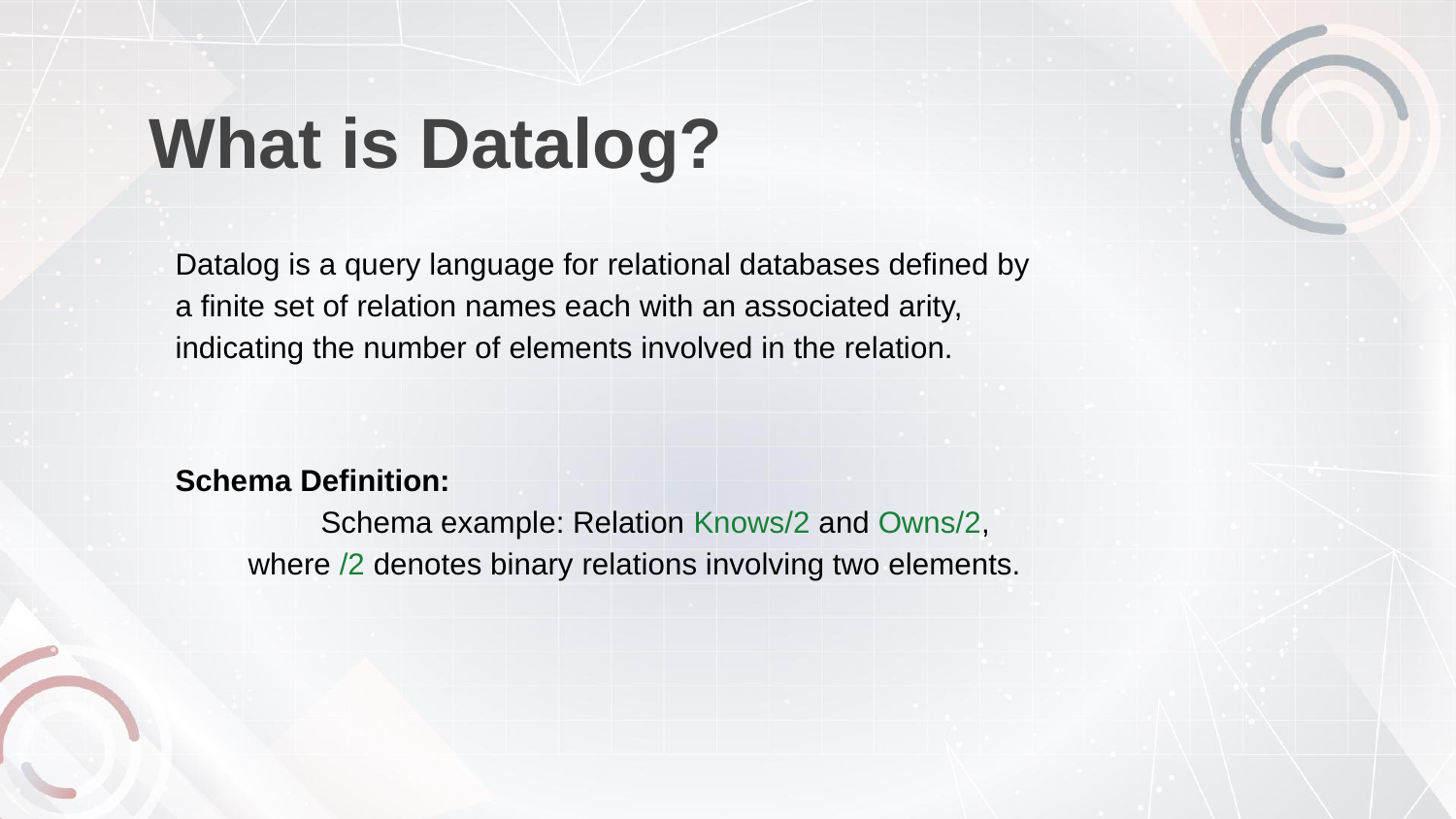

# What is Datalog?
Datalog is a query language for relational databases defined by a finite set of relation names each with an associated arity, indicating the number of elements involved in the relation.

Schema Definition:
Schema example: Relation Knows/2 and Owns/2, where /2 denotes binary relations involving two elements.